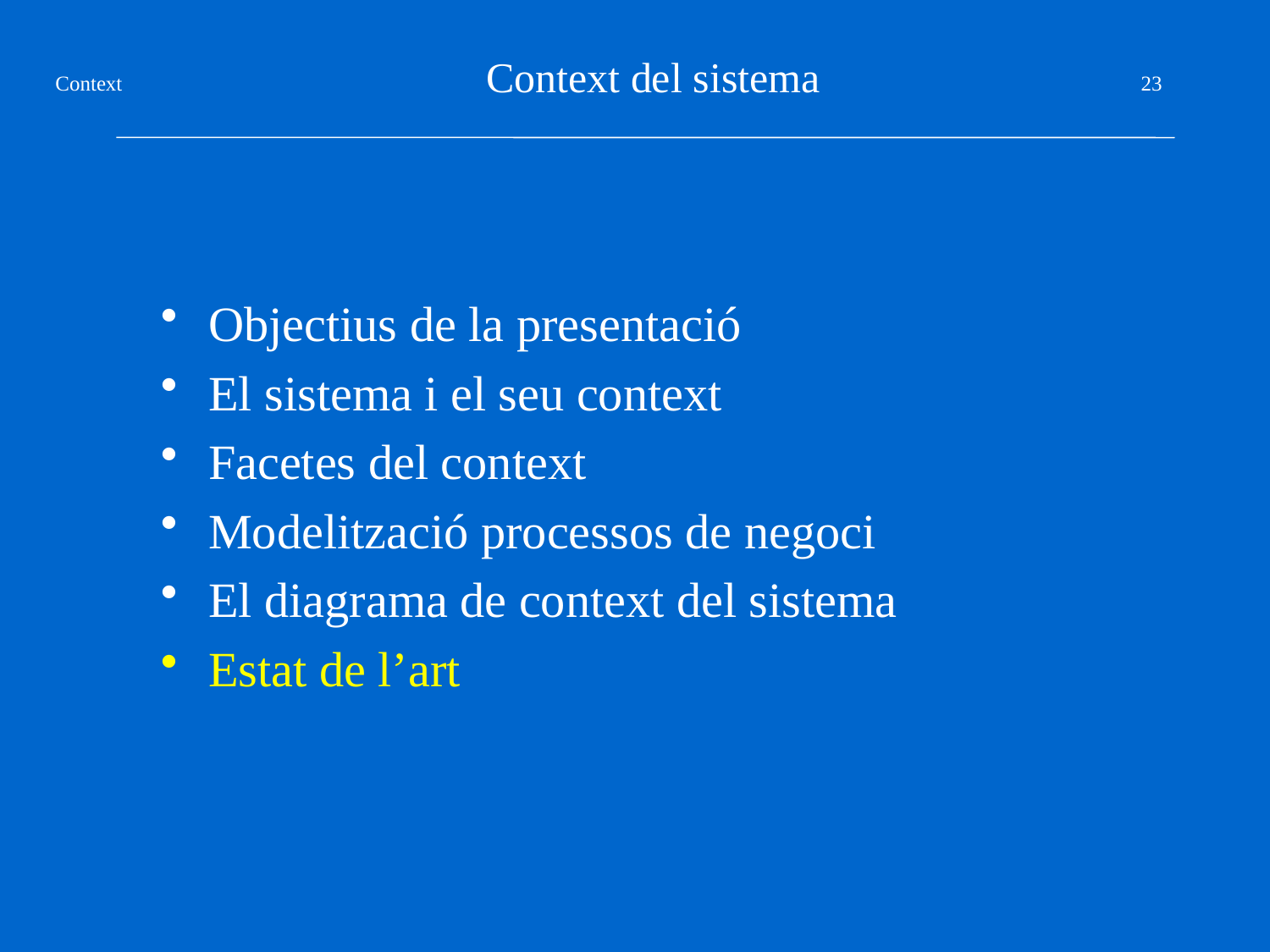

# Context del sistema
23
Objectius de la presentació
El sistema i el seu context
Facetes del context
Modelització processos de negoci
El diagrama de context del sistema
Estat de l’art